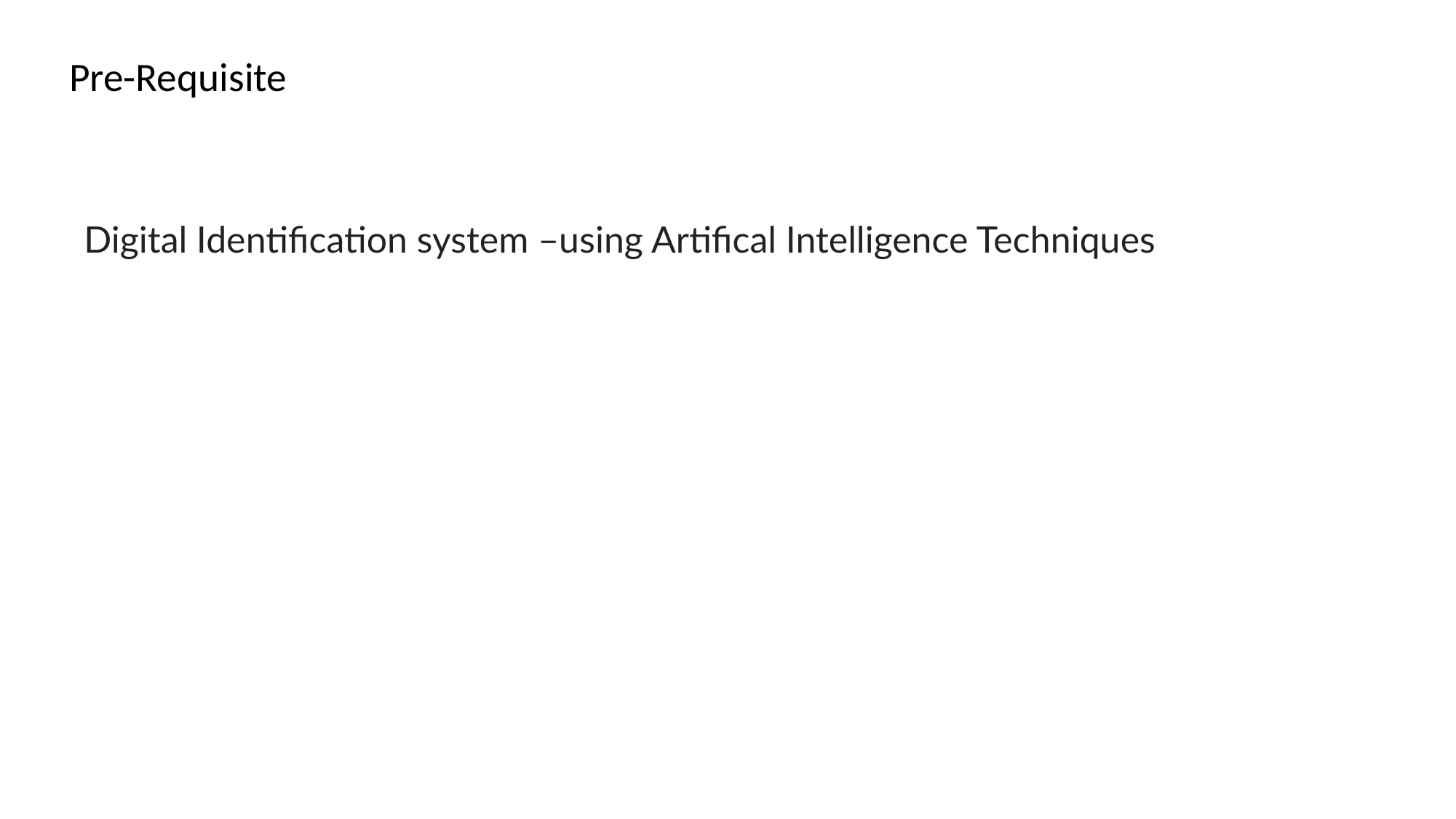

# Pre-Requisite
Digital Identification system –using Artifical Intelligence Techniques